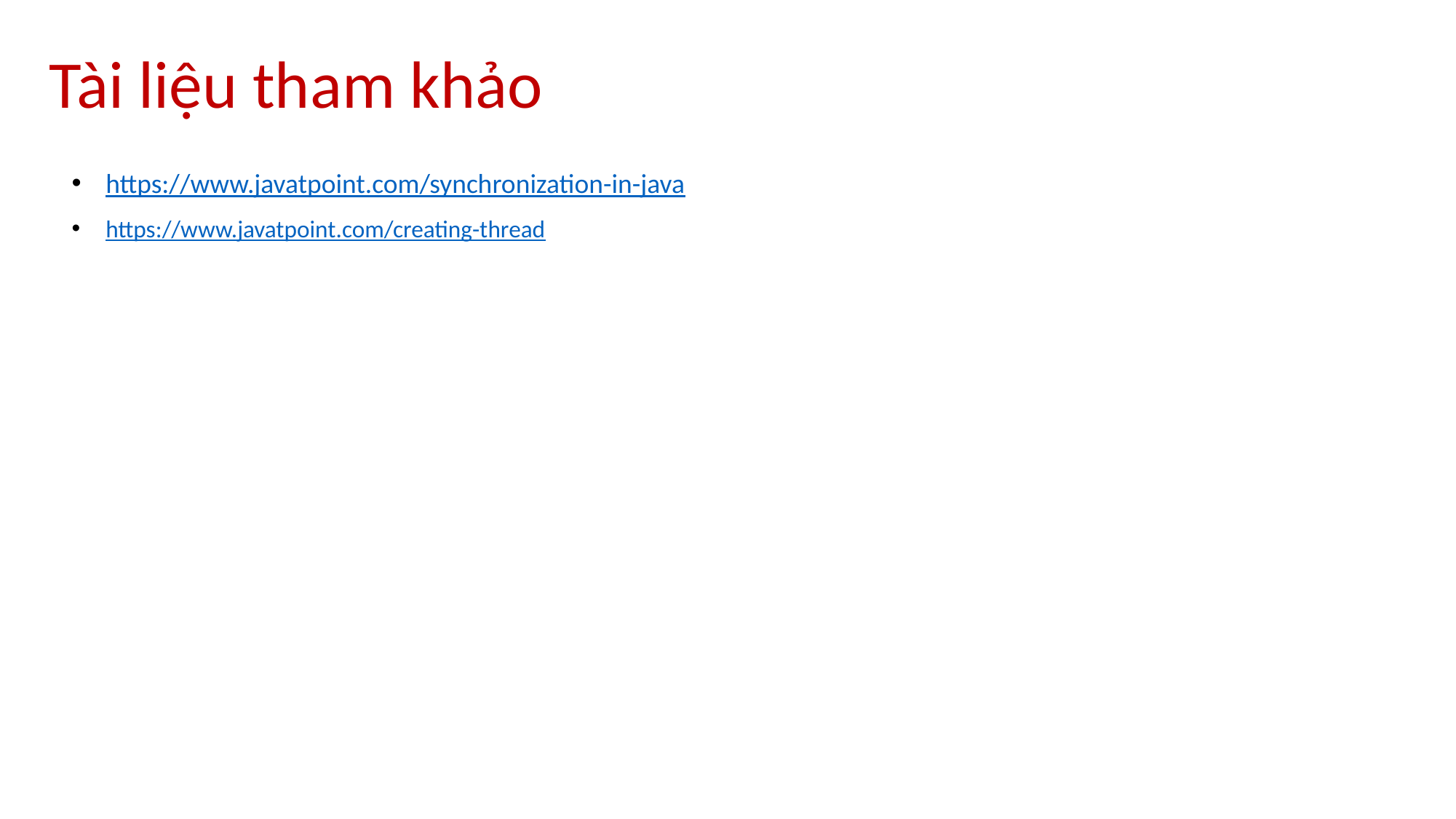

# Tài liệu tham khảo
https://www.javatpoint.com/synchronization-in-java
https://www.javatpoint.com/creating-thread